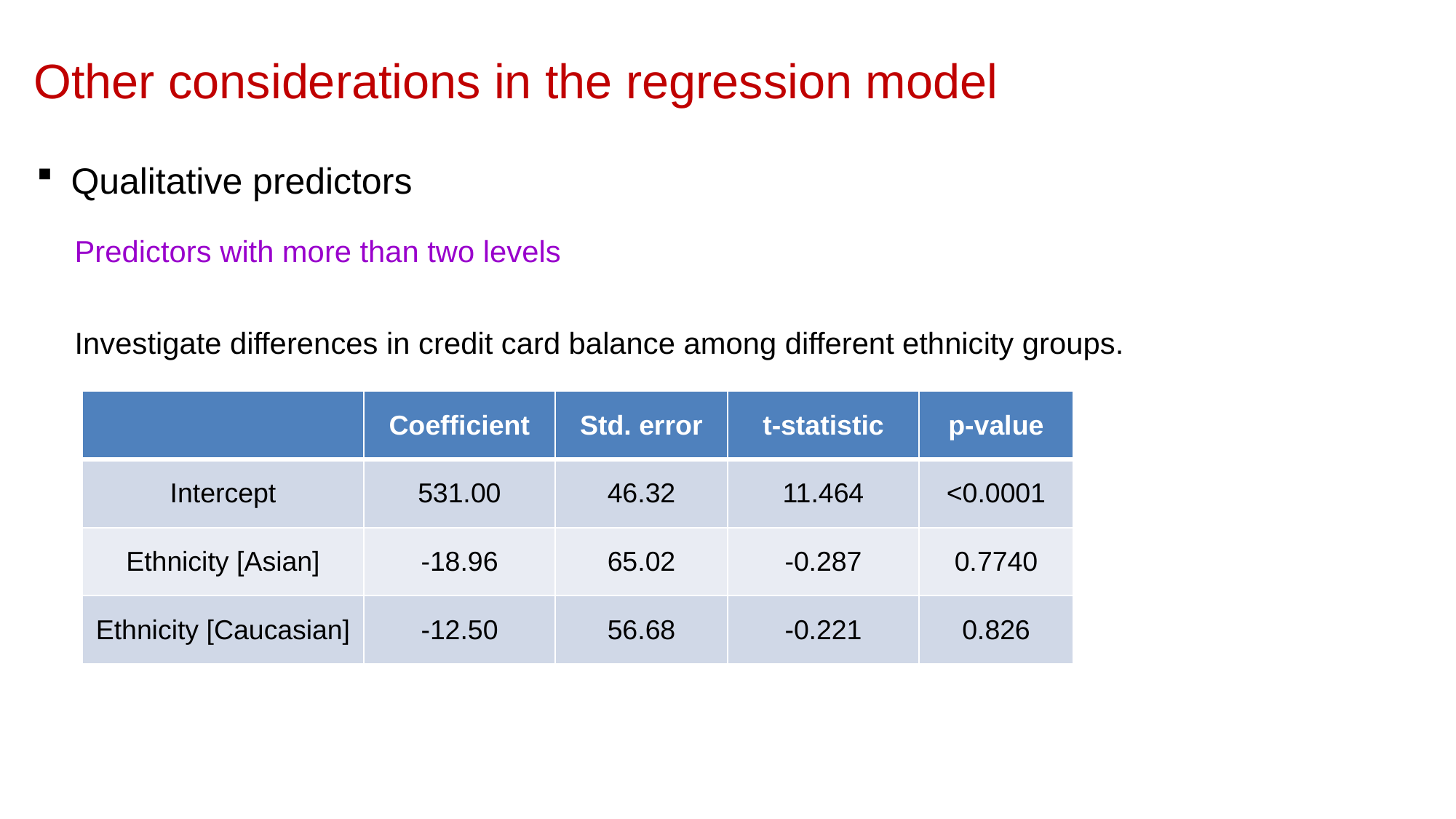

Other considerations in the regression model

Qualitative predictors
Predictors with more than two levels
Investigate differences in credit card balance among different ethnicity groups.
|  | Coefficient | Std. error | t-statistic | p-value |
| --- | --- | --- | --- | --- |
| Intercept | 531.00 | 46.32 | 11.464 | <0.0001 |
| Ethnicity [Asian] | -18.96 | 65.02 | -0.287 | 0.7740 |
| Ethnicity [Caucasian] | -12.50 | 56.68 | -0.221 | 0.826 |